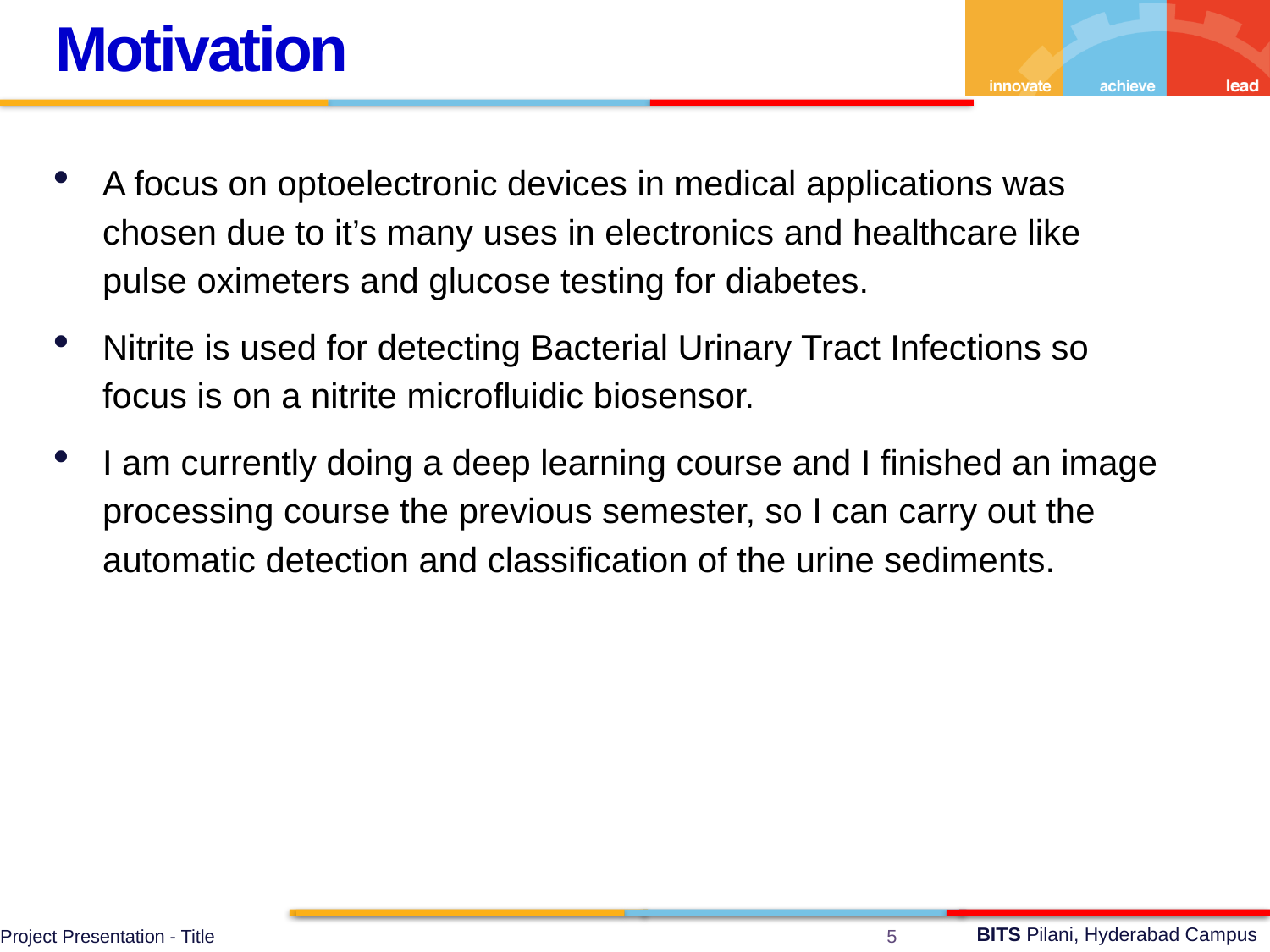

Motivation
A focus on optoelectronic devices in medical applications was chosen due to it’s many uses in electronics and healthcare like pulse oximeters and glucose testing for diabetes.
Nitrite is used for detecting Bacterial Urinary Tract Infections so focus is on a nitrite microfluidic biosensor.
I am currently doing a deep learning course and I finished an image processing course the previous semester, so I can carry out the automatic detection and classification of the urine sediments.